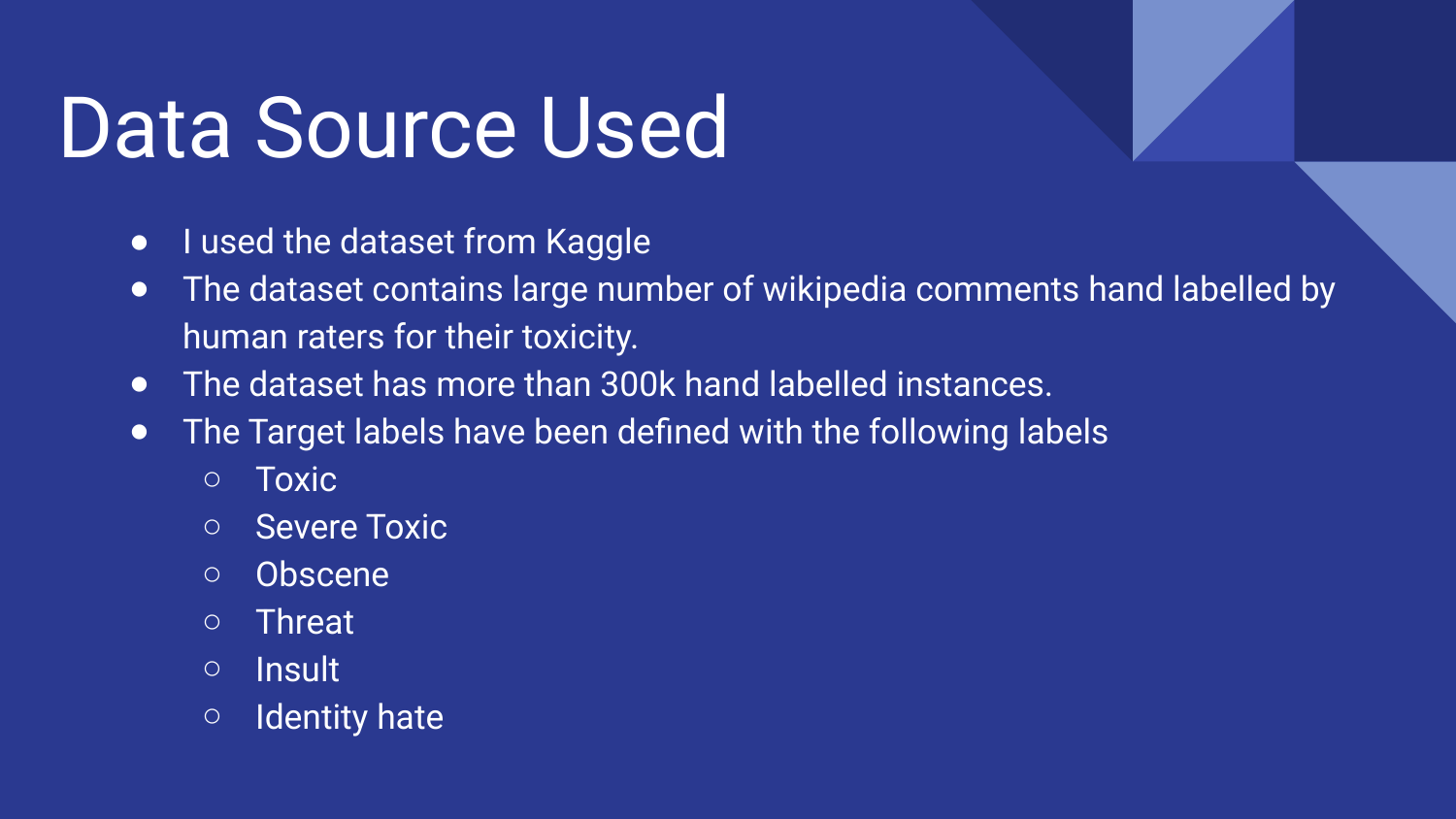

# Data Source Used
I used the dataset from Kaggle
The dataset contains large number of wikipedia comments hand labelled by human raters for their toxicity.
The dataset has more than 300k hand labelled instances.
The Target labels have been defined with the following labels
Toxic
Severe Toxic
Obscene
Threat
Insult
Identity hate